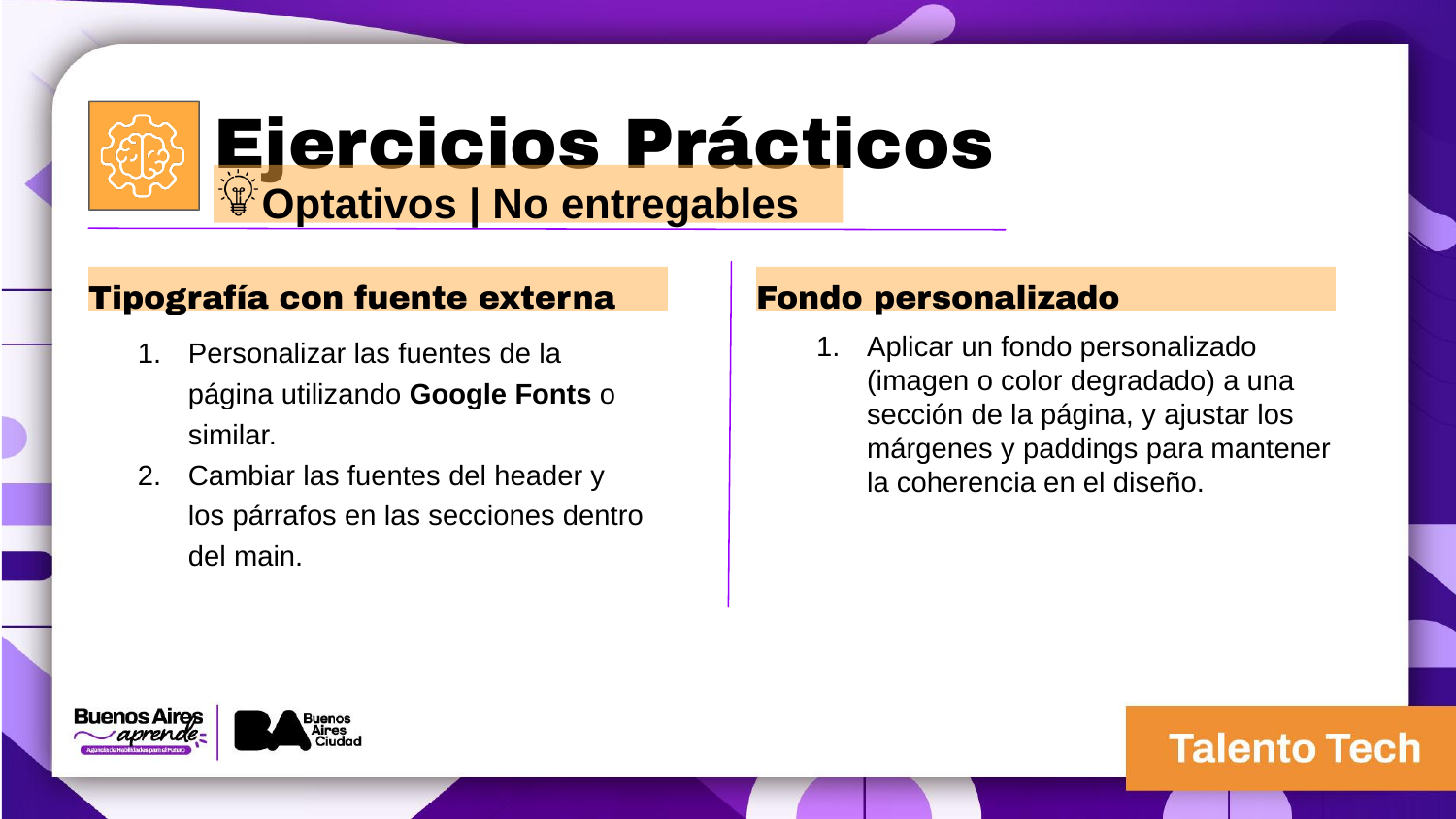

Ejercicios Prácticos

Optativos | No entregables

Fondo personalizado
Tipografía con fuente externa
Personalizar las fuentes de la página utilizando Google Fonts o similar.
Cambiar las fuentes del header y los párrafos en las secciones dentro del main.
Aplicar un fondo personalizado (imagen o color degradado) a una sección de la página, y ajustar los márgenes y paddings para mantener la coherencia en el diseño.